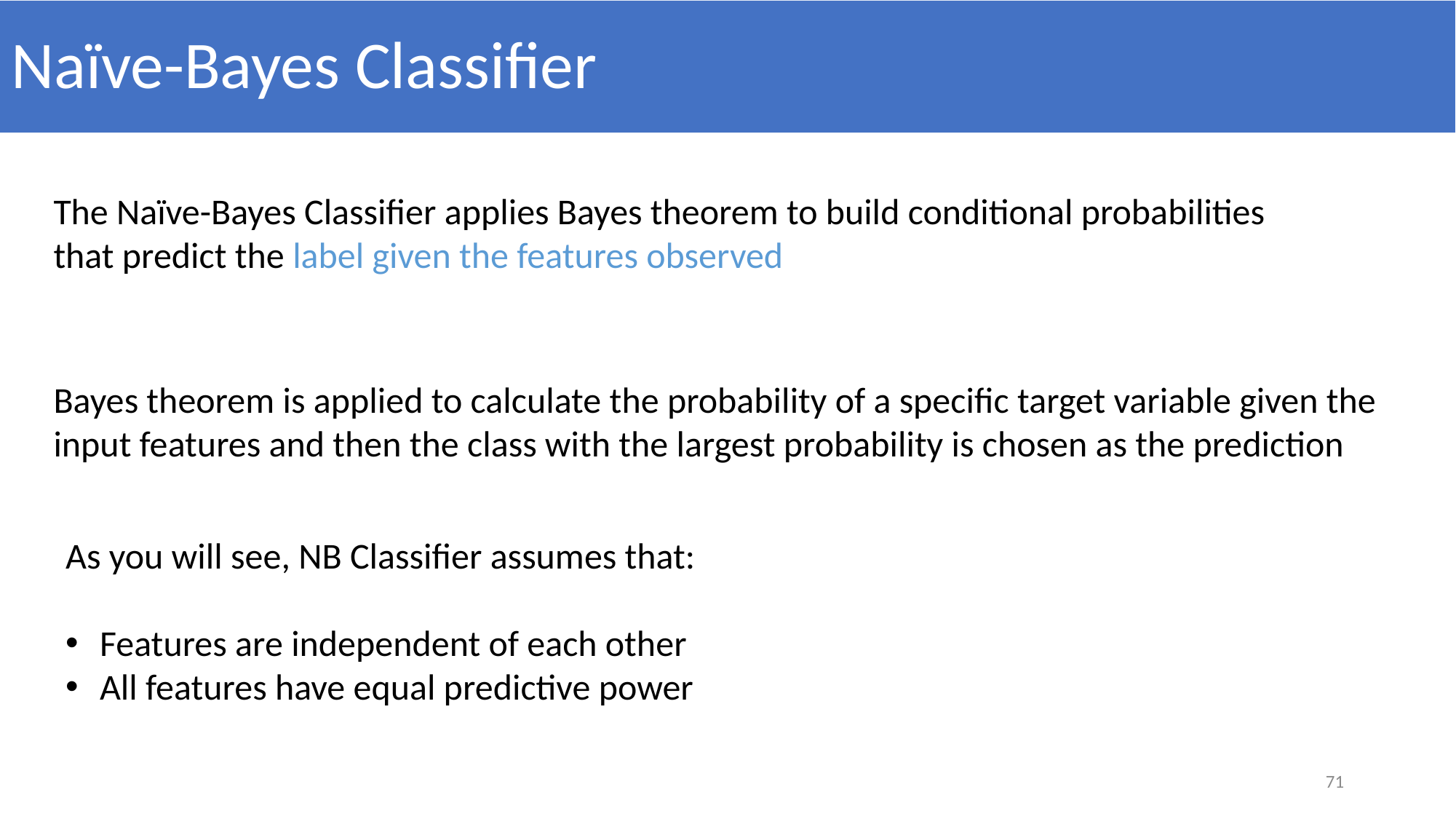

# Naïve-Bayes Classifier
The Naïve-Bayes Classifier applies Bayes theorem to build conditional probabilities that predict the label given the features observed

Bayes theorem is applied to calculate the probability of a specific target variable given the input features and then the class with the largest probability is chosen as the prediction
As you will see, NB Classifier assumes that:

Features are independent of each other
All features have equal predictive power

71